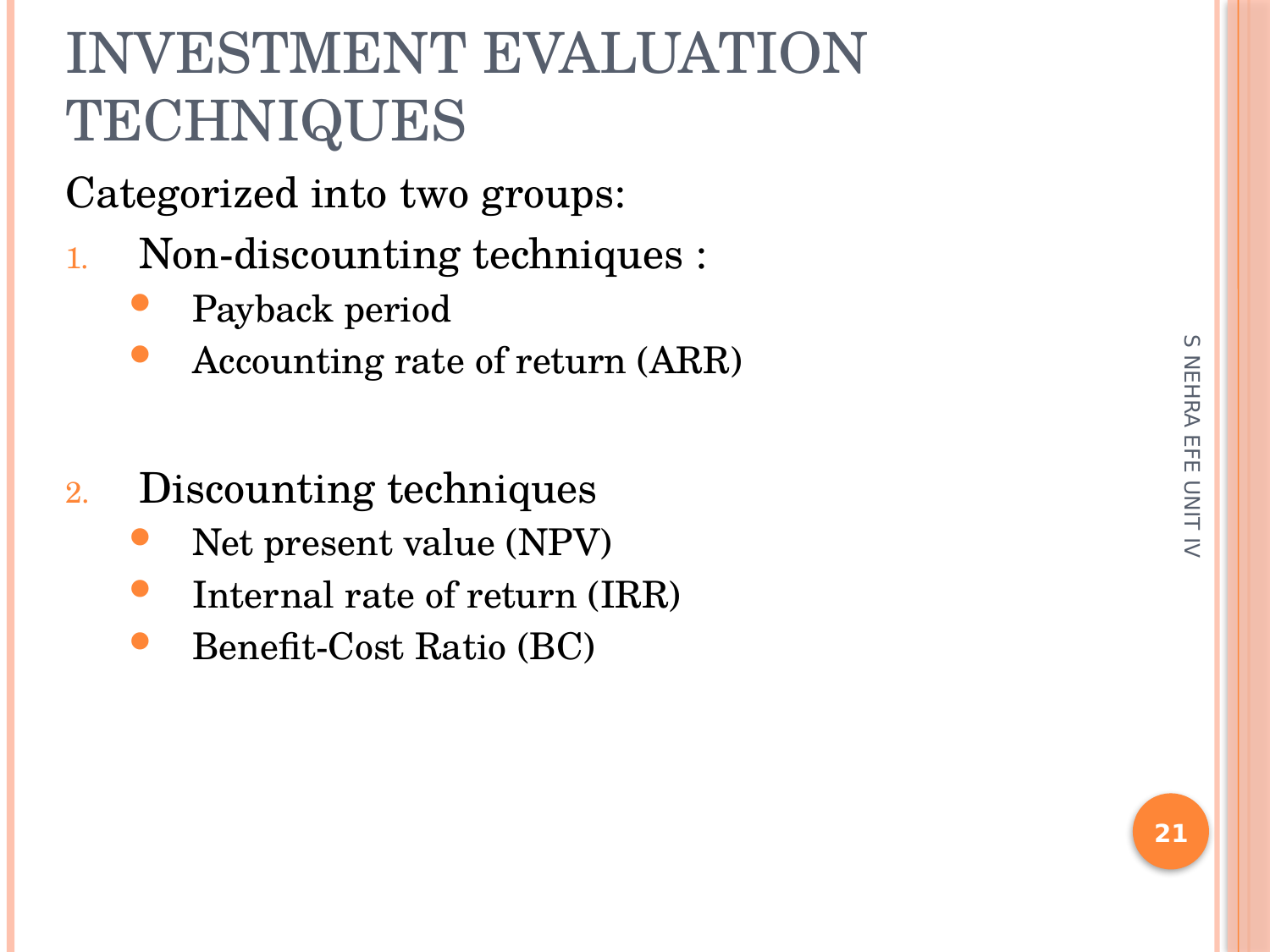

# Investment evaluation techniques
Categorized into two groups:
Non-discounting techniques :
Payback period
Accounting rate of return (ARR)

Discounting techniques
Net present value (NPV)
Internal rate of return (IRR)
Benefit-Cost Ratio (BC)
S NEHRA EFE UNIT IV
21